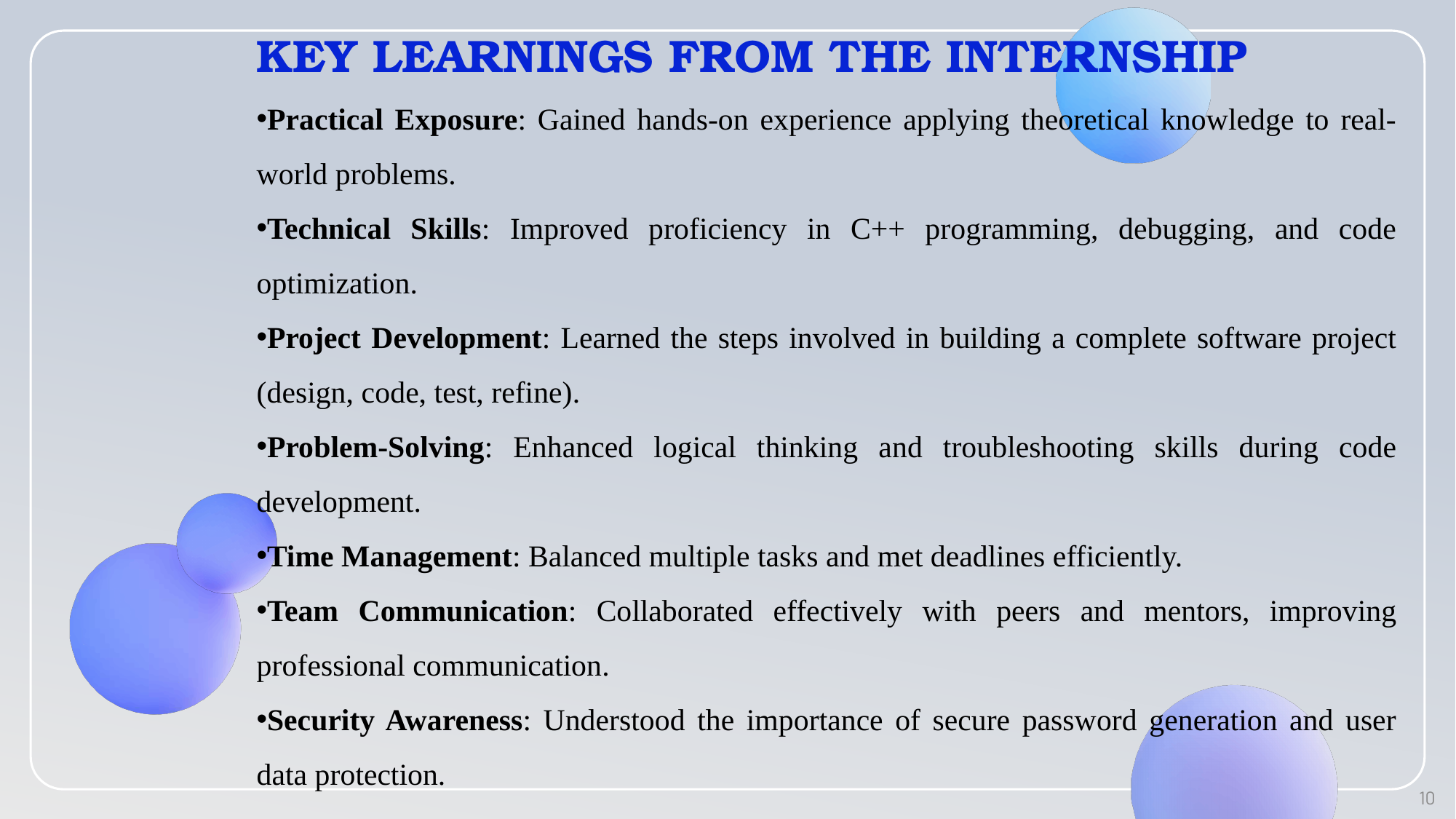

KEY LEARNINGS FROM THE INTERNSHIP
Practical Exposure: Gained hands-on experience applying theoretical knowledge to real-world problems.
Technical Skills: Improved proficiency in C++ programming, debugging, and code optimization.
Project Development: Learned the steps involved in building a complete software project (design, code, test, refine).
Problem-Solving: Enhanced logical thinking and troubleshooting skills during code development.
Time Management: Balanced multiple tasks and met deadlines efficiently.
Team Communication: Collaborated effectively with peers and mentors, improving professional communication.
Security Awareness: Understood the importance of secure password generation and user data protection.
10